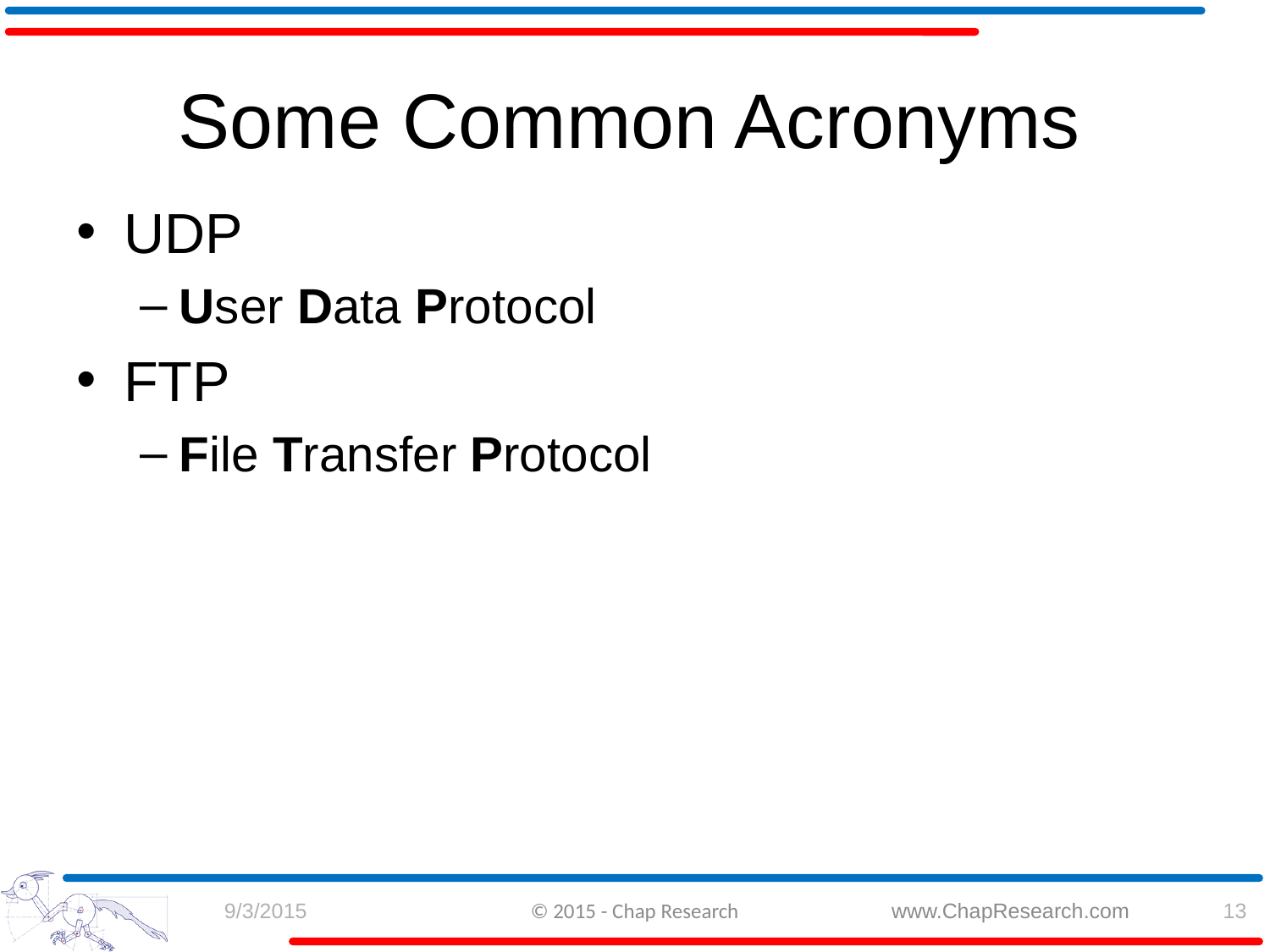

# Some Common Acronyms
UDP
User Data Protocol
FTP
File Transfer Protocol
9/3/2015
© 2015 - Chap Research
13